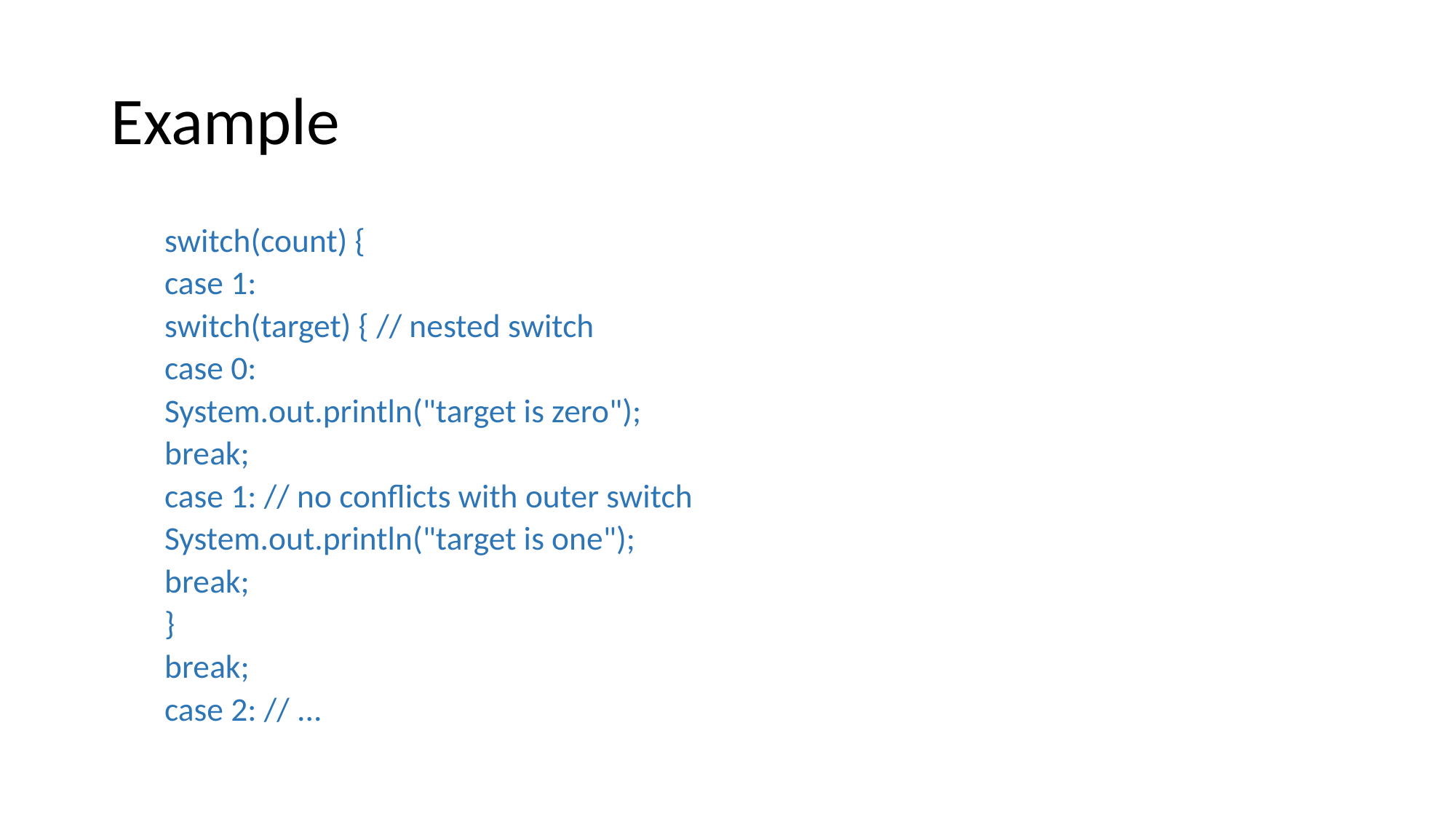

# Example
switch(count) {
case 1:
	switch(target) { // nested switch
	case 0:
	System.out.println("target is zero");
	break;
	case 1: // no conflicts with outer switch
	System.out.println("target is one");
	break;
}
break;
case 2: // ...